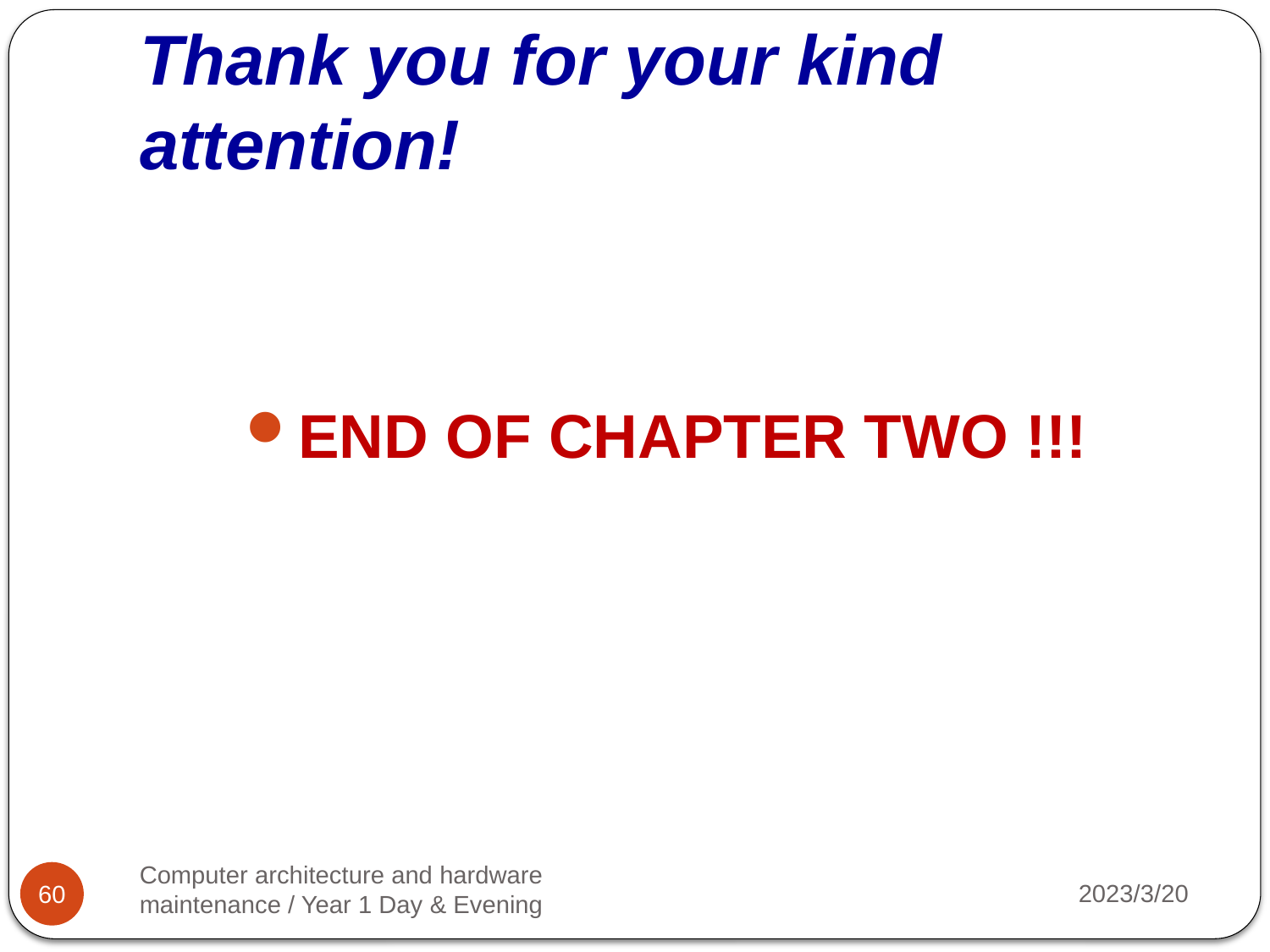

# Thank you for your kind attention!

END OF CHAPTER TWO !!!
Computer architecture and hardware maintenance / Year 1 Day & Evening
2023/3/20
60